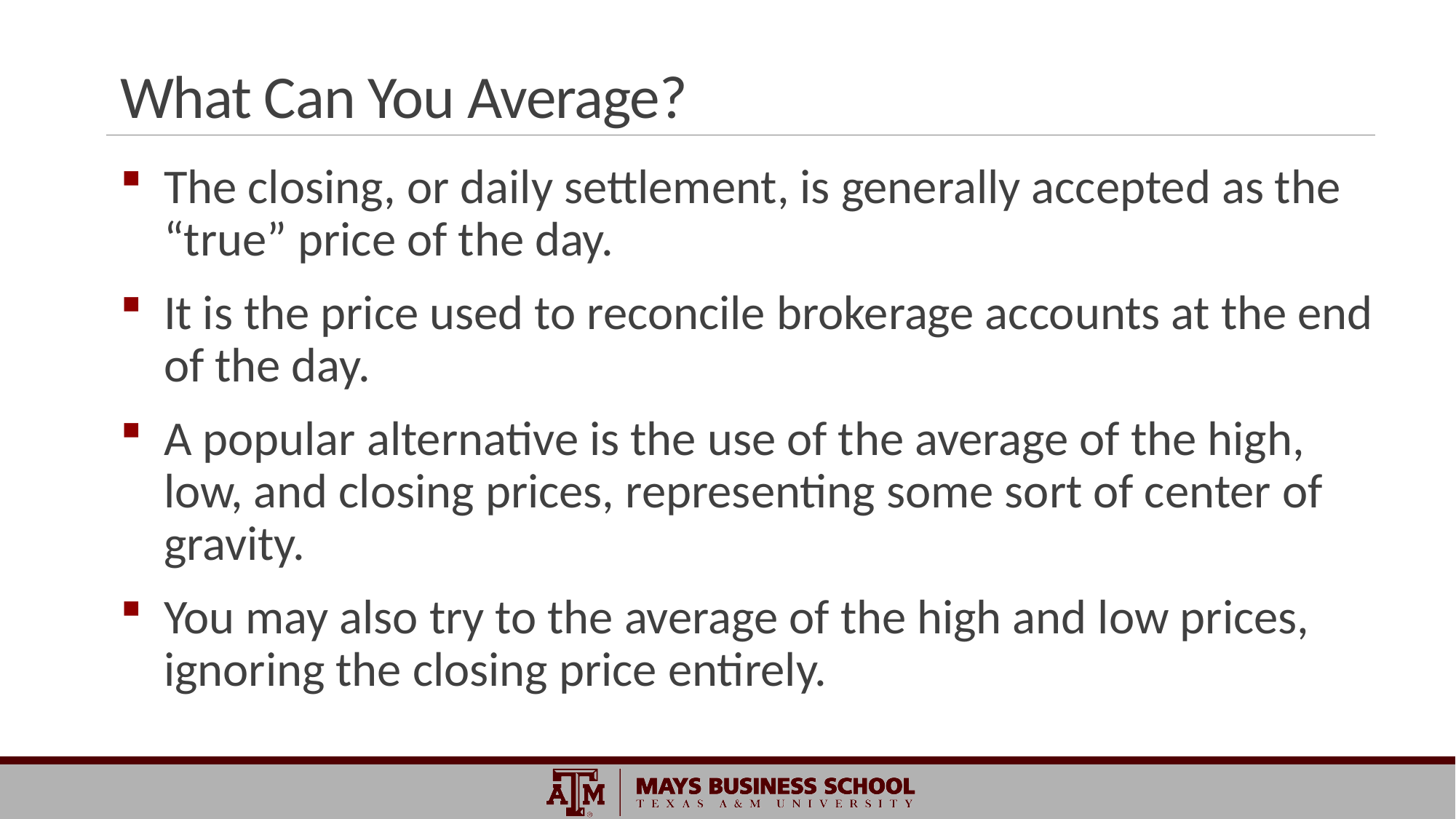

# What Can You Average?
The closing, or daily settlement, is generally accepted as the “true” price of the day.
It is the price used to reconcile brokerage accounts at the end of the day.
A popular alternative is the use of the average of the high, low, and closing prices, representing some sort of center of gravity.
You may also try to the average of the high and low prices, ignoring the closing price entirely.